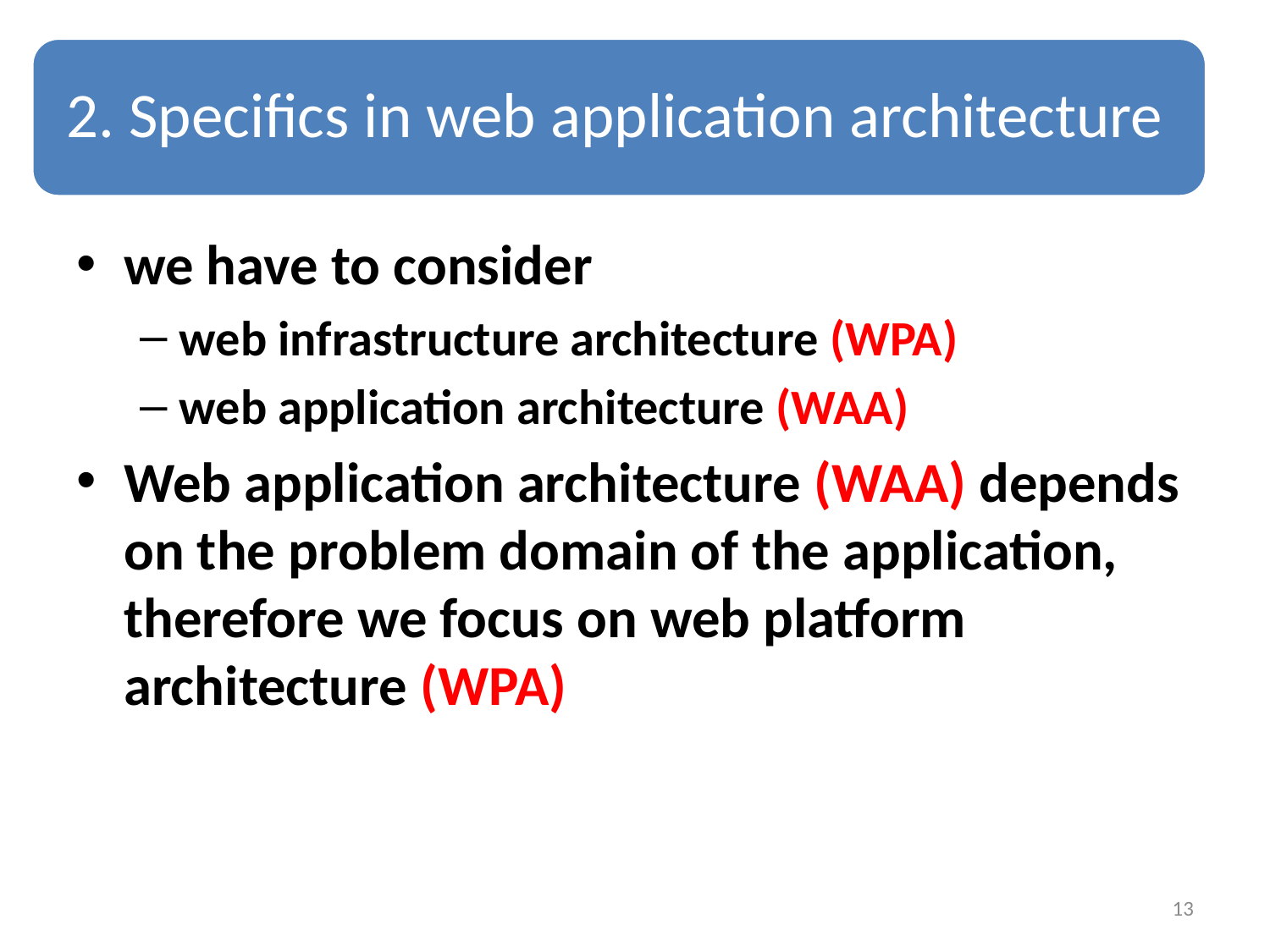

2. Specifics in web application architecture
we have to consider
web infrastructure architecture (WPA)
web application architecture (WAA)
Web application architecture (WAA) depends on the problem domain of the application, therefore we focus on web platform architecture (WPA)
13